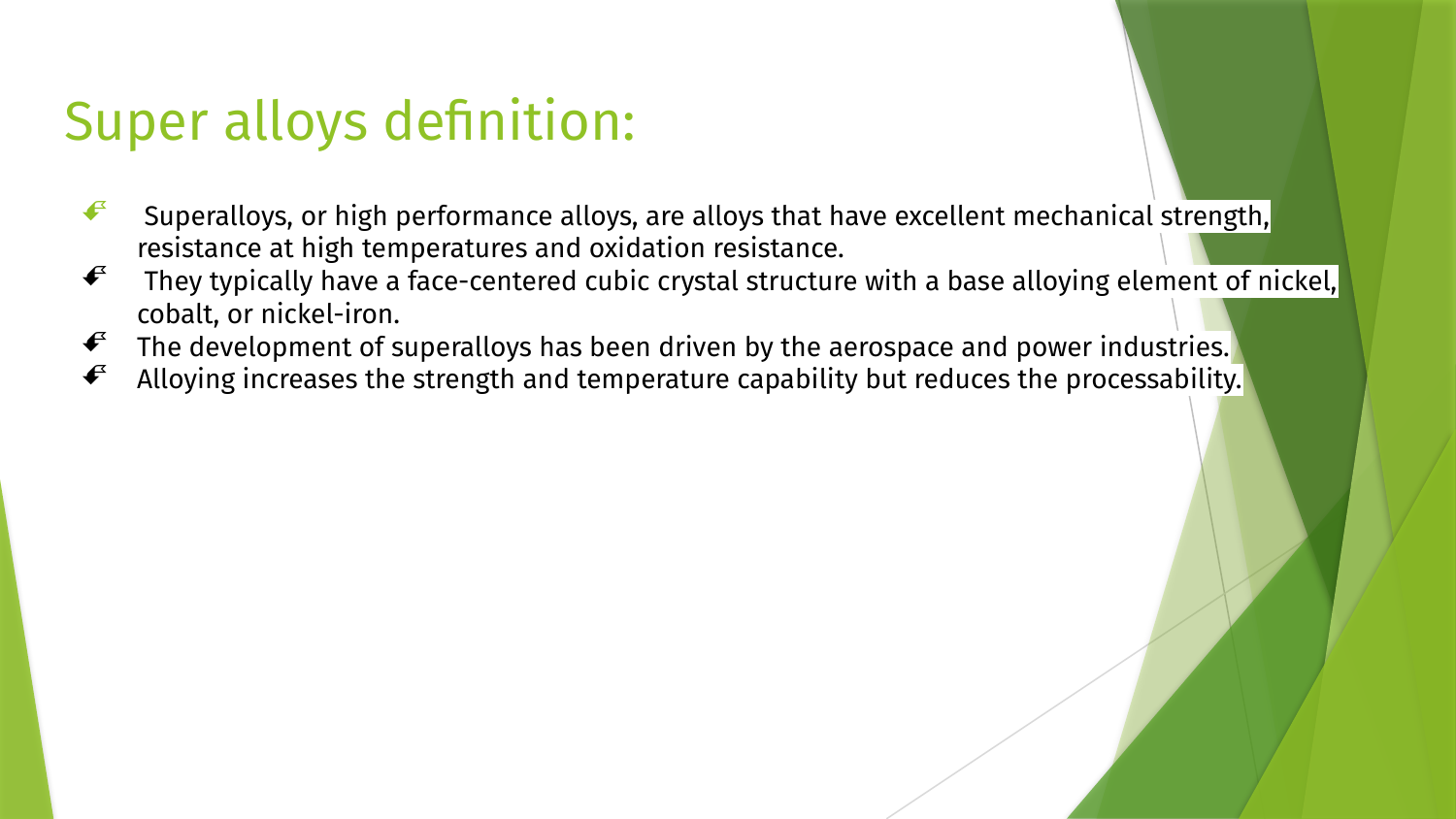

# Super alloys definition:
 Superalloys, or high performance alloys, are alloys that have excellent mechanical strength, resistance at high temperatures and oxidation resistance.
 They typically have a face-centered cubic crystal structure with a base alloying element of nickel, cobalt, or nickel-iron.
The development of superalloys has been driven by the aerospace and power industries.
Alloying increases the strength and temperature capability but reduces the processability.